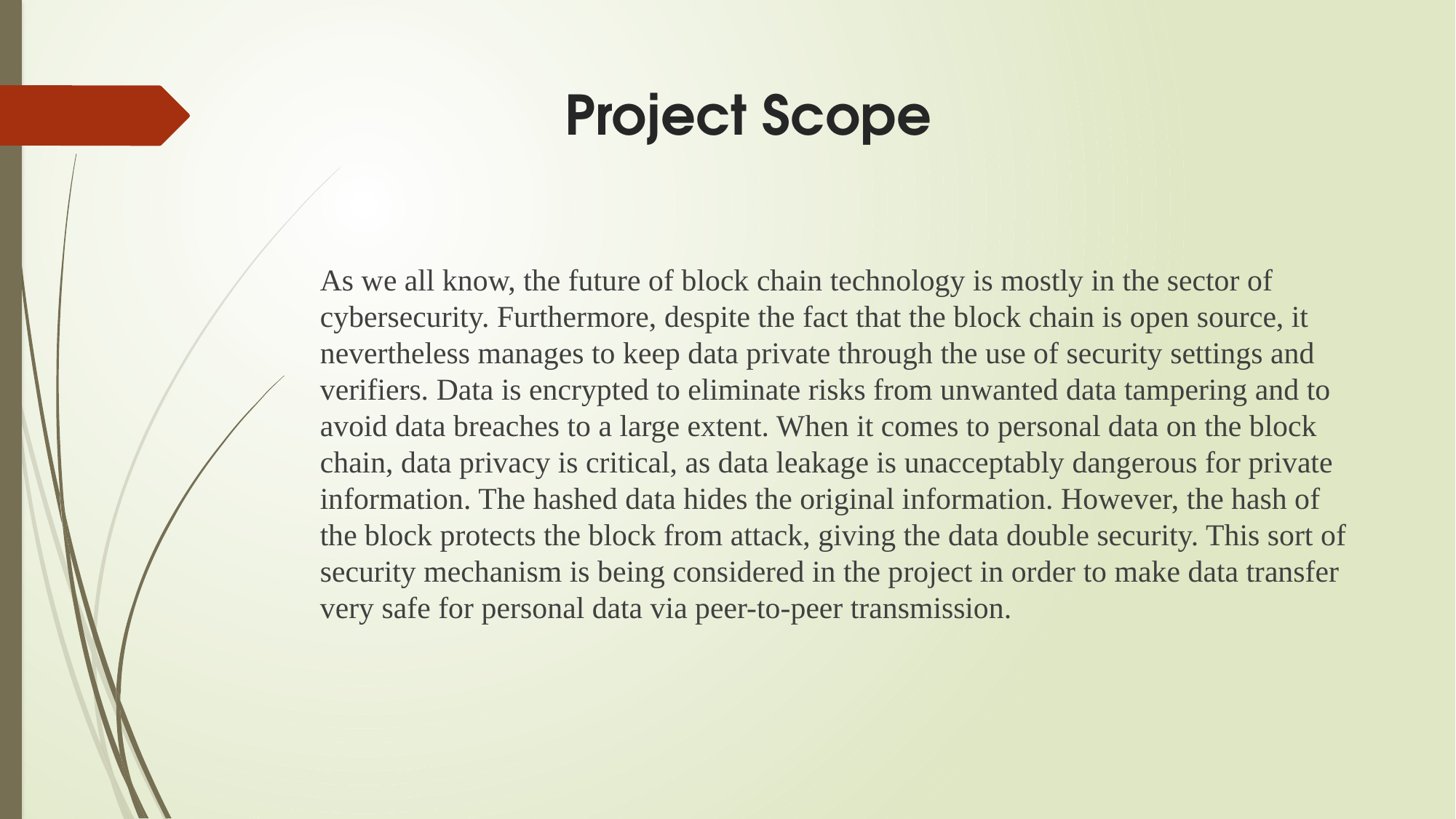

# Project Scope
As we all know, the future of block chain technology is mostly in the sector of cybersecurity. Furthermore, despite the fact that the block chain is open source, it nevertheless manages to keep data private through the use of security settings and verifiers. Data is encrypted to eliminate risks from unwanted data tampering and to avoid data breaches to a large extent. When it comes to personal data on the block chain, data privacy is critical, as data leakage is unacceptably dangerous for private information. The hashed data hides the original information. However, the hash of the block protects the block from attack, giving the data double security. This sort of security mechanism is being considered in the project in order to make data transfer very safe for personal data via peer-to-peer transmission.